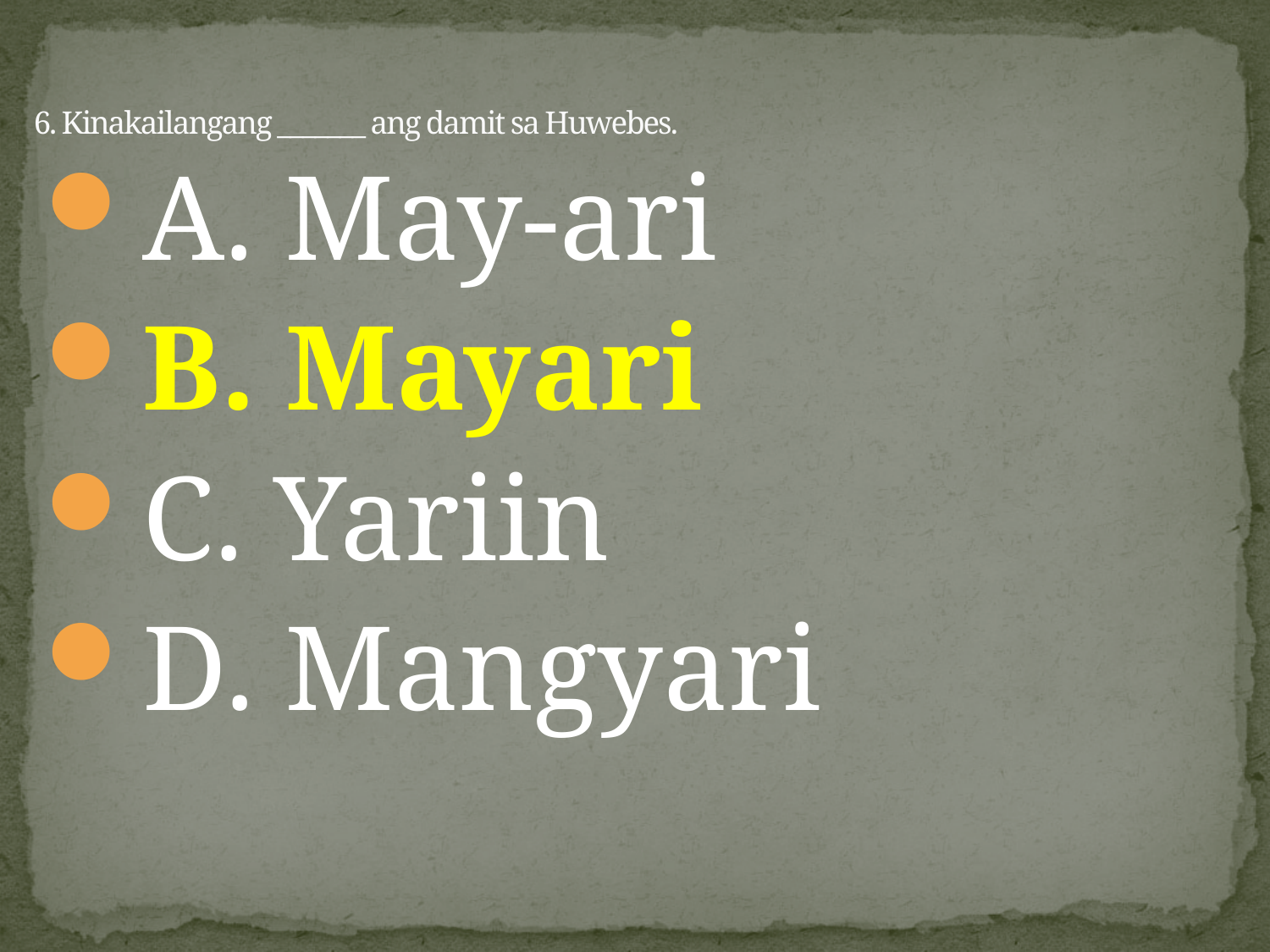

# 6. Kinakailangang _______ ang damit sa Huwebes.
A. May-ari
B. Mayari
C. Yariin
D. Mangyari